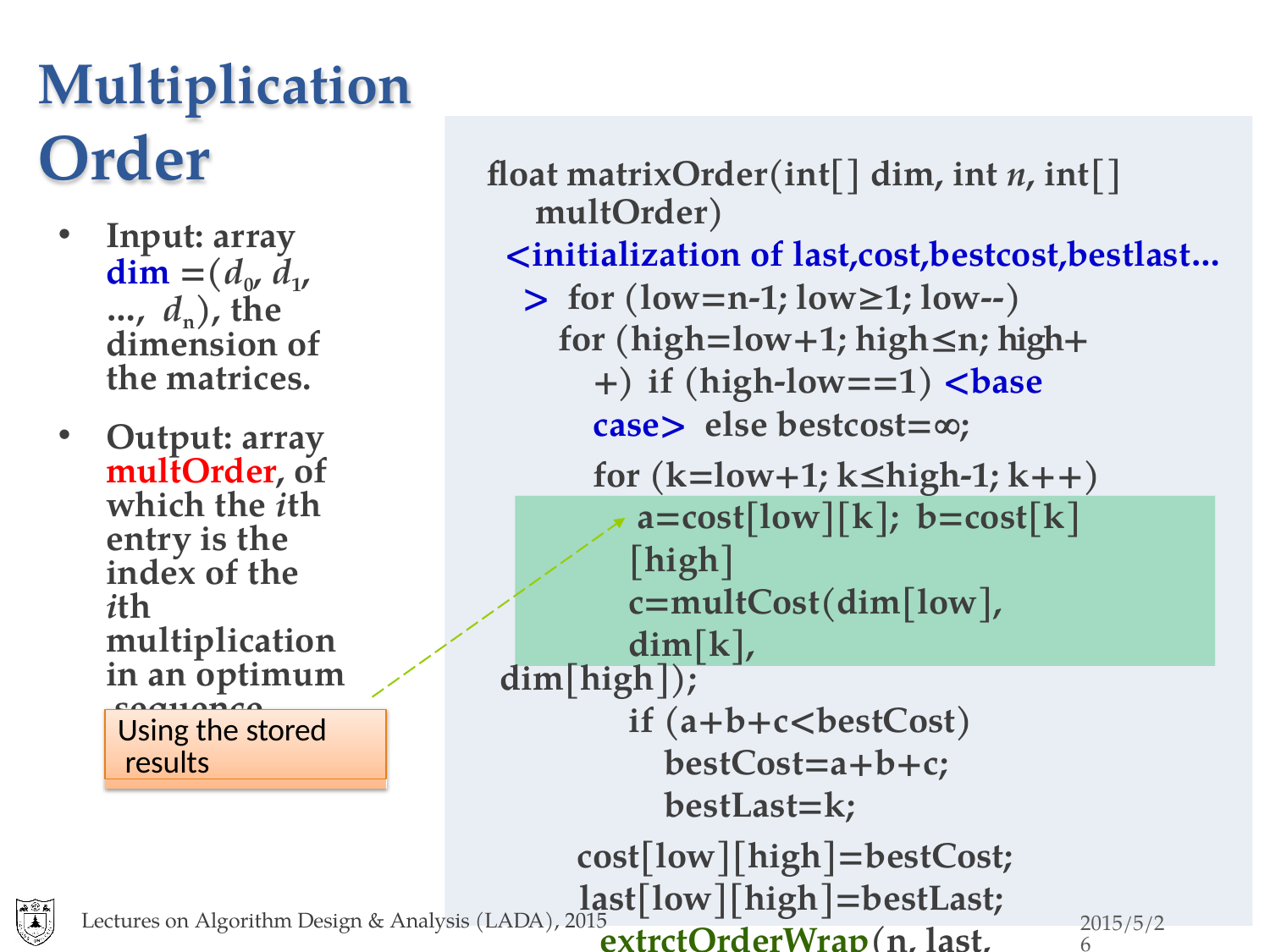

# Multiplication
Order

float matrixOrder(int[] dim, int n, int[]
multOrder)
<initialization of last,cost,bestcost,bestlast…>  for (low=n-1; low≥1; low--)
for (high=low+1; high≤n; high++)  if (high-low==1) <base case>  else bestcost=∞;
for (k=low+1; k≤high-1; k++)  a=cost[low][k];  b=cost[k][high]  c=multCost(dim[low], dim[k],
dim[high]);
if (a+b+c<bestCost)  bestCost=a+b+c; bestLast=k;
cost[low][high]=bestCost;  last[low][high]=bestLast;  extrctOrderWrap(n, last, multOrder)
return cost[0][n]
20
Input: array  dim =(d0, d1, …,  dn), the  dimension of  the matrices.
Output: array  multOrder, of  which the ith  entry is the  index of the ith  multiplication  in an optimum  sequence.

Using the stored  results
Lectures on Algorithm Design & Analysis (LADA), 2015
2015/5/26